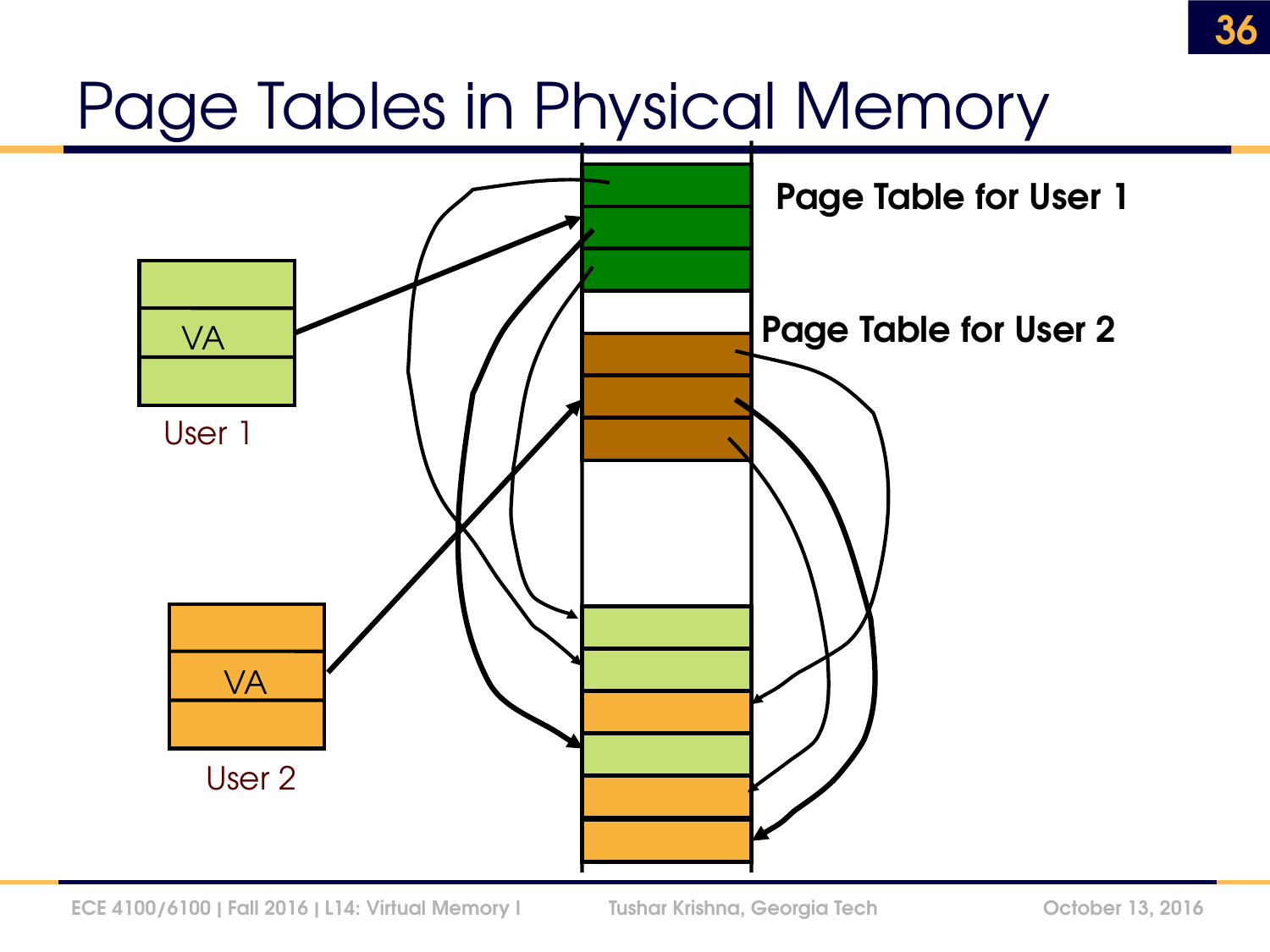

36
# Page Tables in Physical Memory

Page Table for User 1

Page Table for User 2

VA

User 1

VA

User 2

ECE 4100/6100 | Fall 2016 | L14: Virtual Memory I                Tushar Krishna, Georgia Tech
October 13, 2016